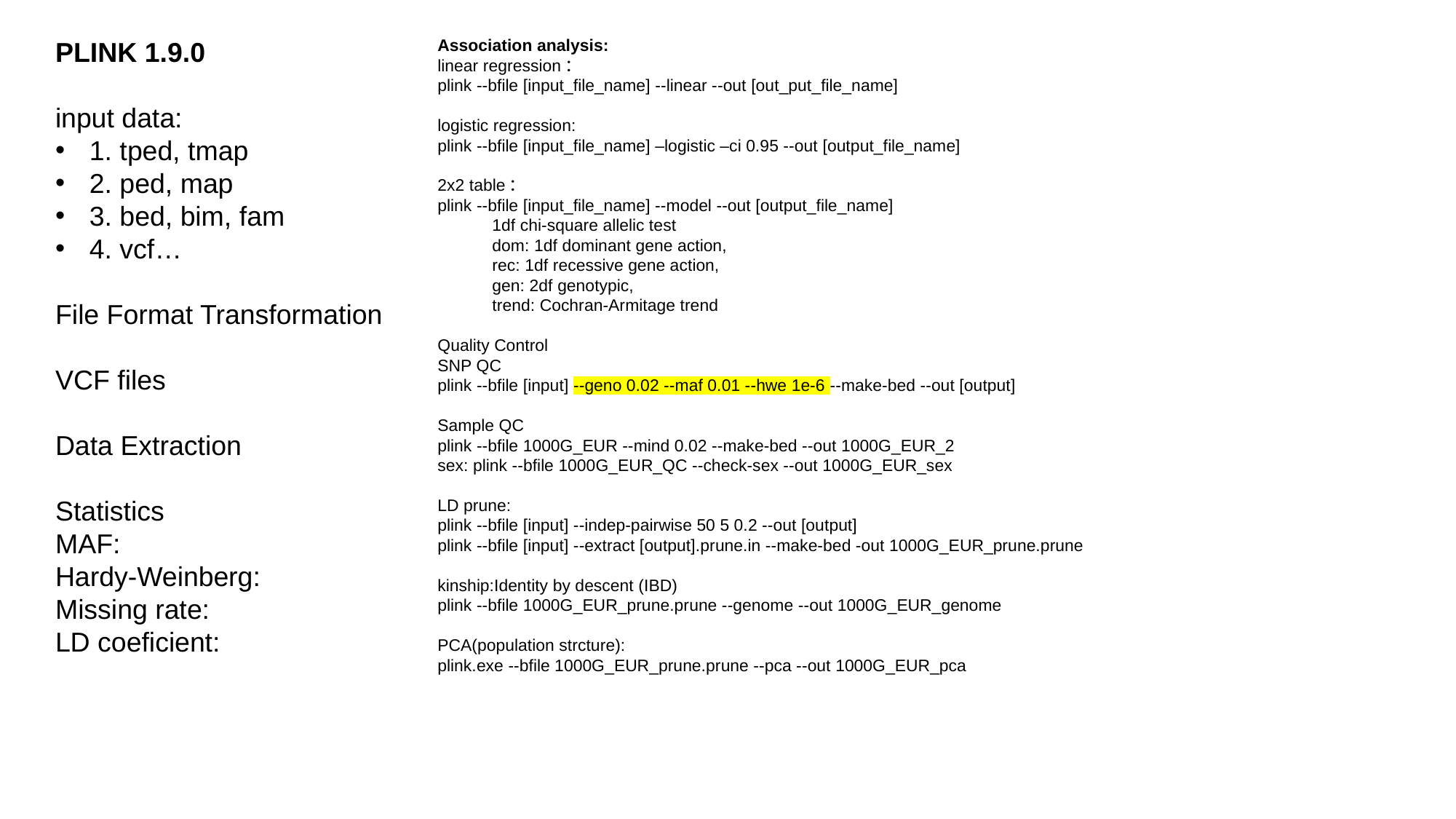

PLINK 1.9.0

input data:
1. tped, tmap
2. ped, map
3. bed, bim, fam
4. vcf…

File Format Transformation

VCF files

Data Extraction

Statistics
MAF:
Hardy-Weinberg:
Missing rate:
LD coeficient:

Association analysis:
linear regression：
plink --bfile [input_file_name] --linear --out [out_put_file_name]

logistic regression:
plink --bfile [input_file_name] –logistic –ci 0.95 --out [output_file_name]

2x2 table：
plink --bfile [input_file_name] --model --out [output_file_name]
1df chi-square allelic test
dom: 1df dominant gene action,
rec: 1df recessive gene action,
gen: 2df genotypic,
trend: Cochran-Armitage trend

Quality Control
SNP QC
plink --bfile [input] --geno 0.02 --maf 0.01 --hwe 1e-6 --make-bed --out [output]

Sample QC
plink --bfile 1000G_EUR --mind 0.02 --make-bed --out 1000G_EUR_2
sex: plink --bfile 1000G_EUR_QC --check-sex --out 1000G_EUR_sex

LD prune:
plink --bfile [input] --indep-pairwise 50 5 0.2 --out [output]
plink --bfile [input] --extract [output].prune.in --make-bed -out 1000G_EUR_prune.prune

kinship:Identity by descent (IBD)
plink --bfile 1000G_EUR_prune.prune --genome --out 1000G_EUR_genome

PCA(population strcture):
plink.exe --bfile 1000G_EUR_prune.prune --pca --out 1000G_EUR_pca